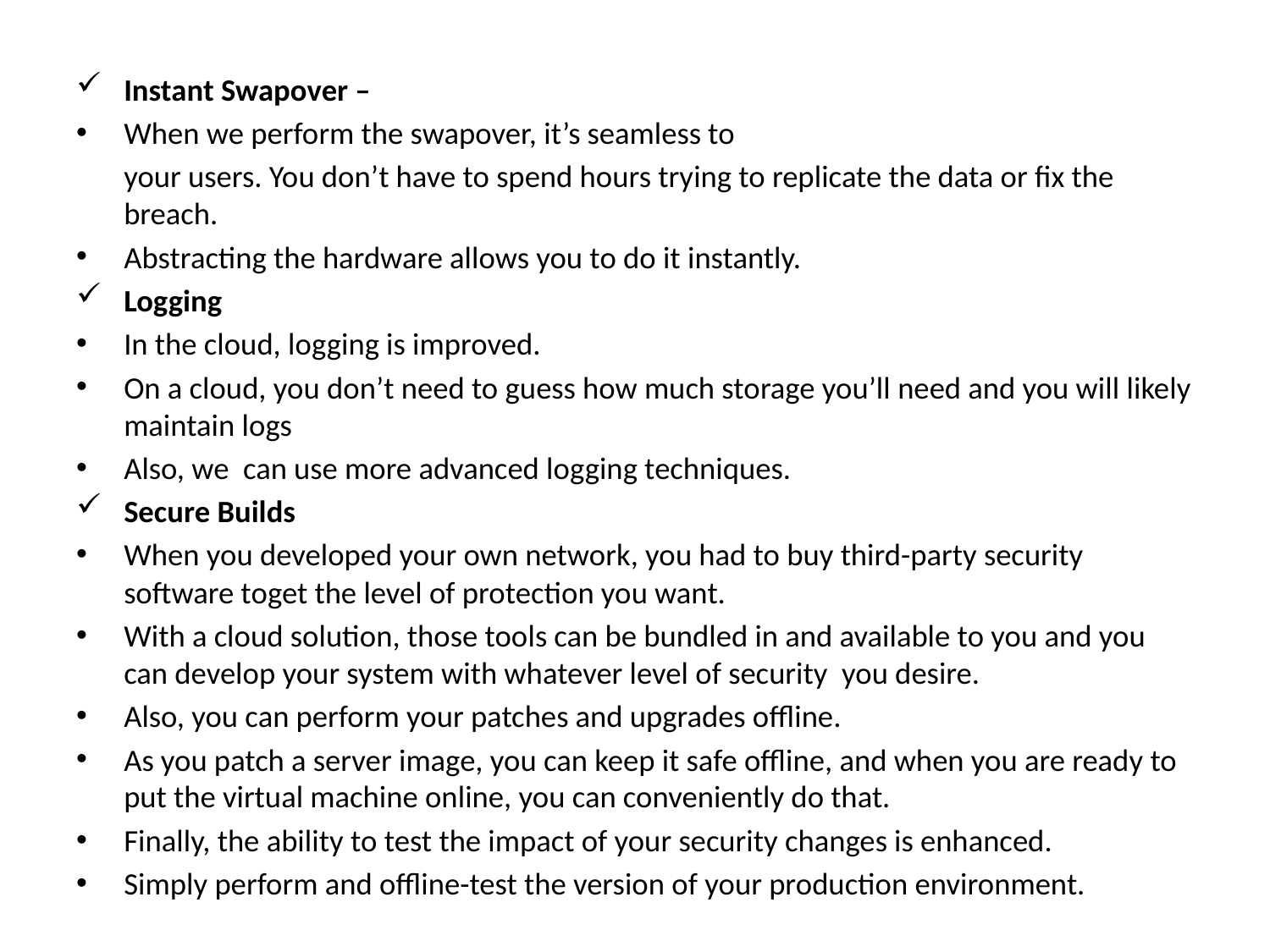

Instant Swapover –
When we perform the swapover, it’s seamless to
	your users. You don’t have to spend hours trying to replicate the data or fix the breach.
Abstracting the hardware allows you to do it instantly.
Logging
In the cloud, logging is improved.
On a cloud, you don’t need to guess how much storage you’ll need and you will likely maintain logs
Also, we  can use more advanced logging techniques.
Secure Builds
When you developed your own network, you had to buy third-party security software toget the level of protection you want.
With a cloud solution, those tools can be bundled in and available to you and you can develop your system with whatever level of security  you desire.
Also, you can perform your patches and upgrades offline.
As you patch a server image, you can keep it safe offline, and when you are ready to put the virtual machine online, you can conveniently do that.
Finally, the ability to test the impact of your security changes is enhanced.
Simply perform and offline-test the version of your production environment.